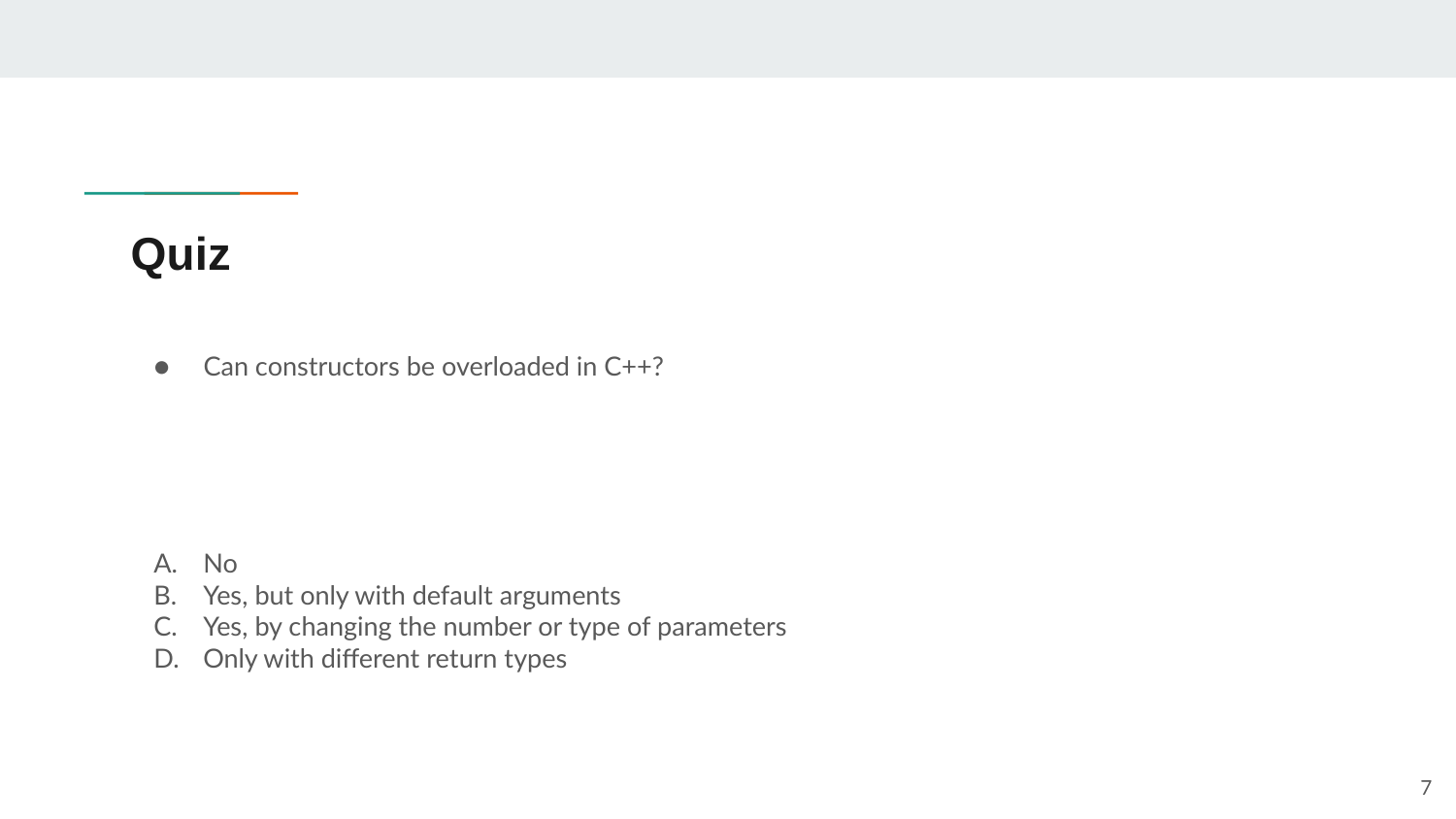

# Quiz

Can constructors be overloaded in C++?
No
Yes, but only with default arguments
Yes, by changing the number or type of parameters
Only with different return types

7